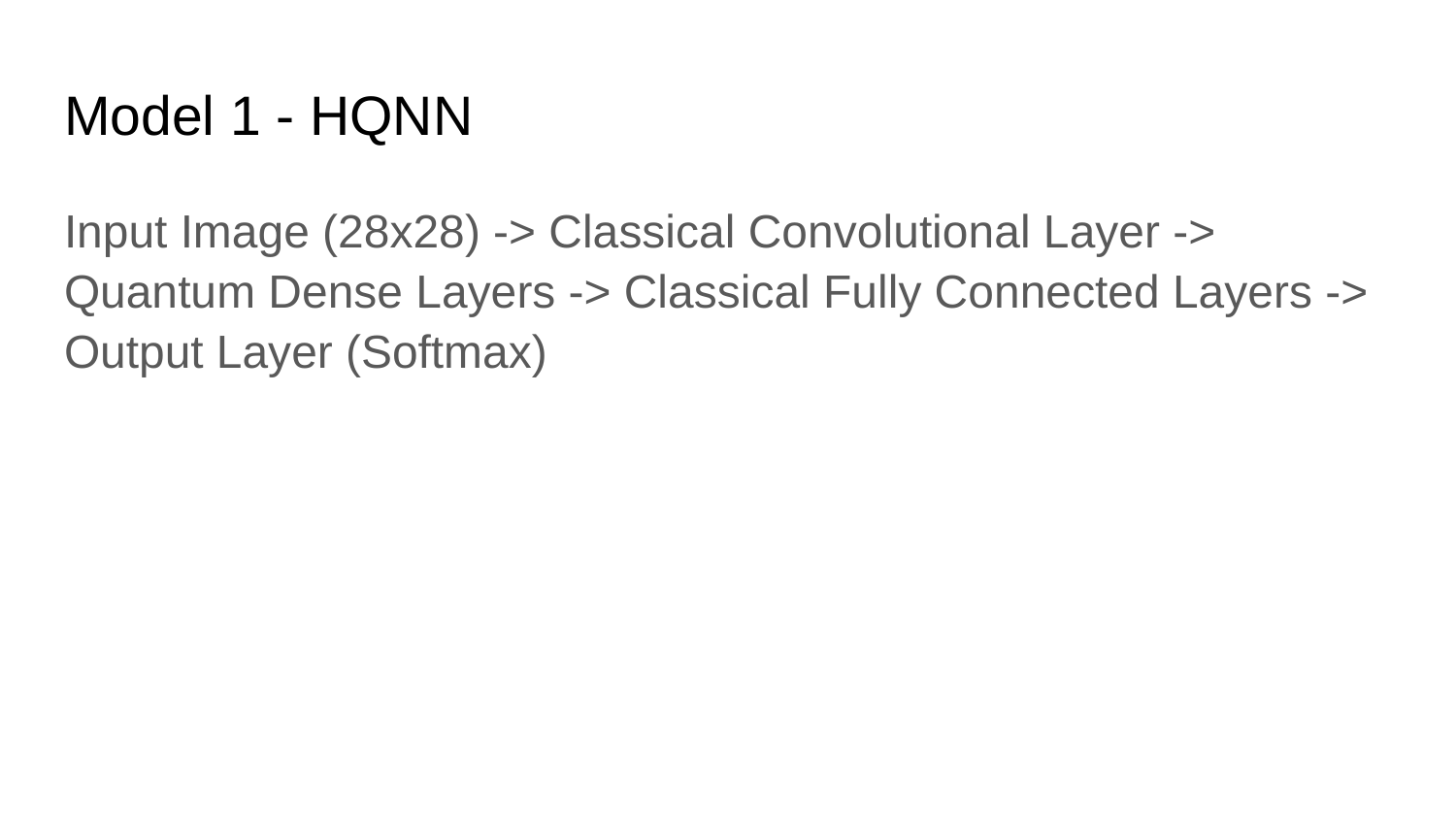

# Model 1 - HQNN
Input Image (28x28) -> Classical Convolutional Layer -> Quantum Dense Layers -> Classical Fully Connected Layers -> Output Layer (Softmax)